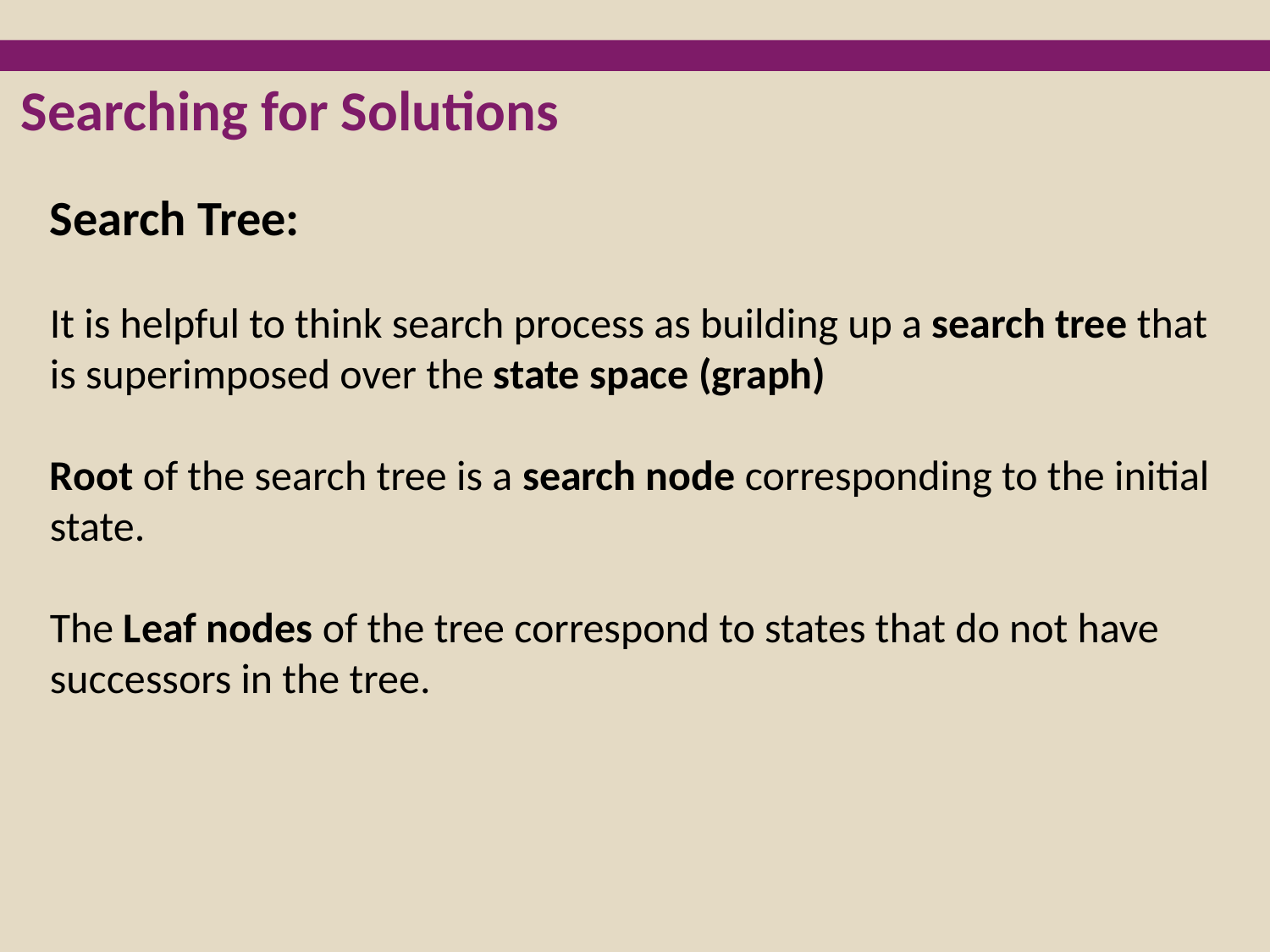

Searching for Solutions
Search Tree:

It is helpful to think search process as building up a search tree that is superimposed over the state space (graph)

Root of the search tree is a search node corresponding to the initial state.

The Leaf nodes of the tree correspond to states that do not have successors in the tree.